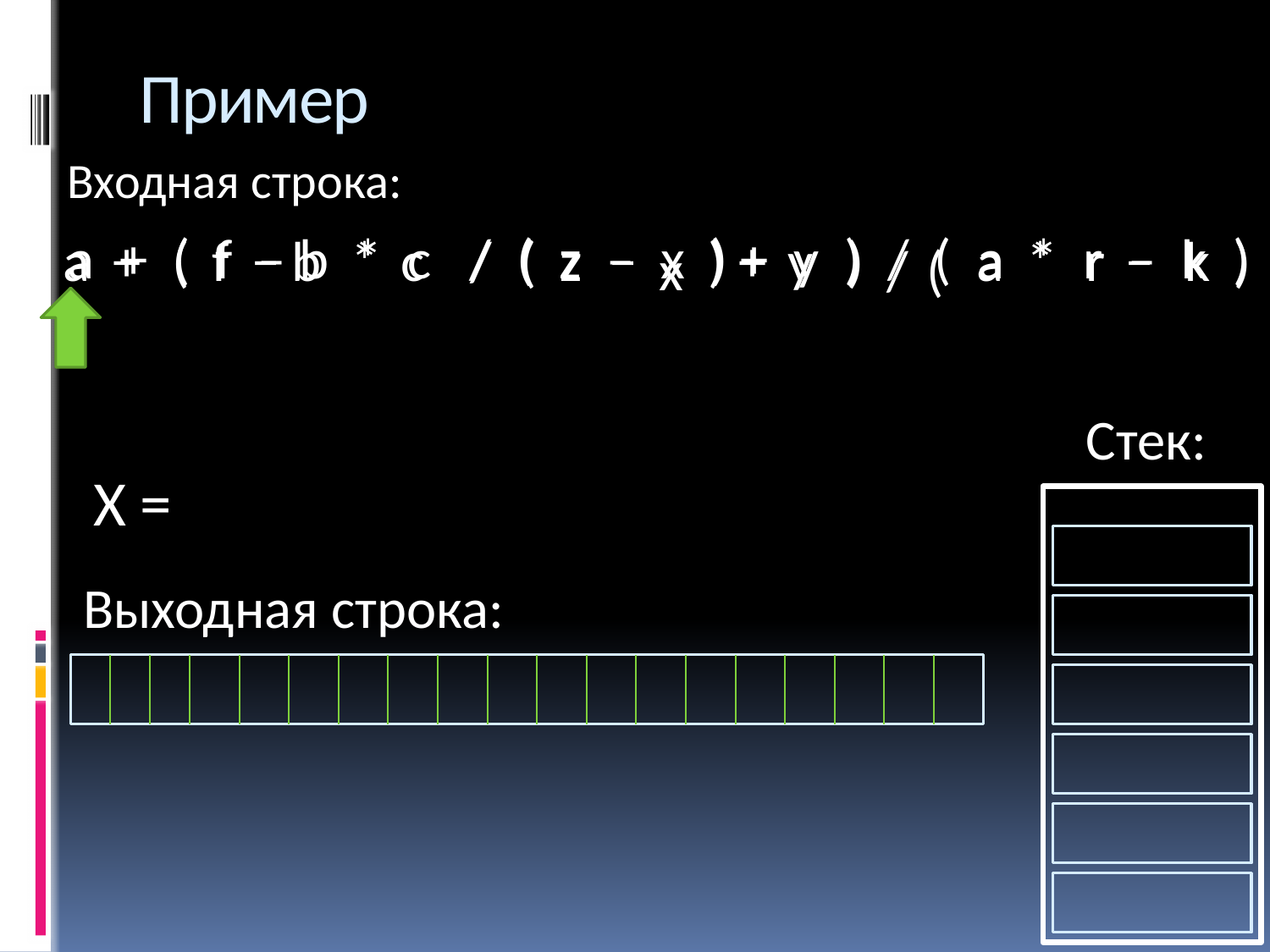

# Пример
Входная строка:
a  +  (  f  – b  *  c   /  (  z  –  x  ) +  y  )  /  (  a  *  r  –  k  )

a
+
(
f
−
b
*
c
/
(
z
−
)
+
y
)
a
*
r
−
k
)
x
/
(

Стек:
X =

Выходная строка: